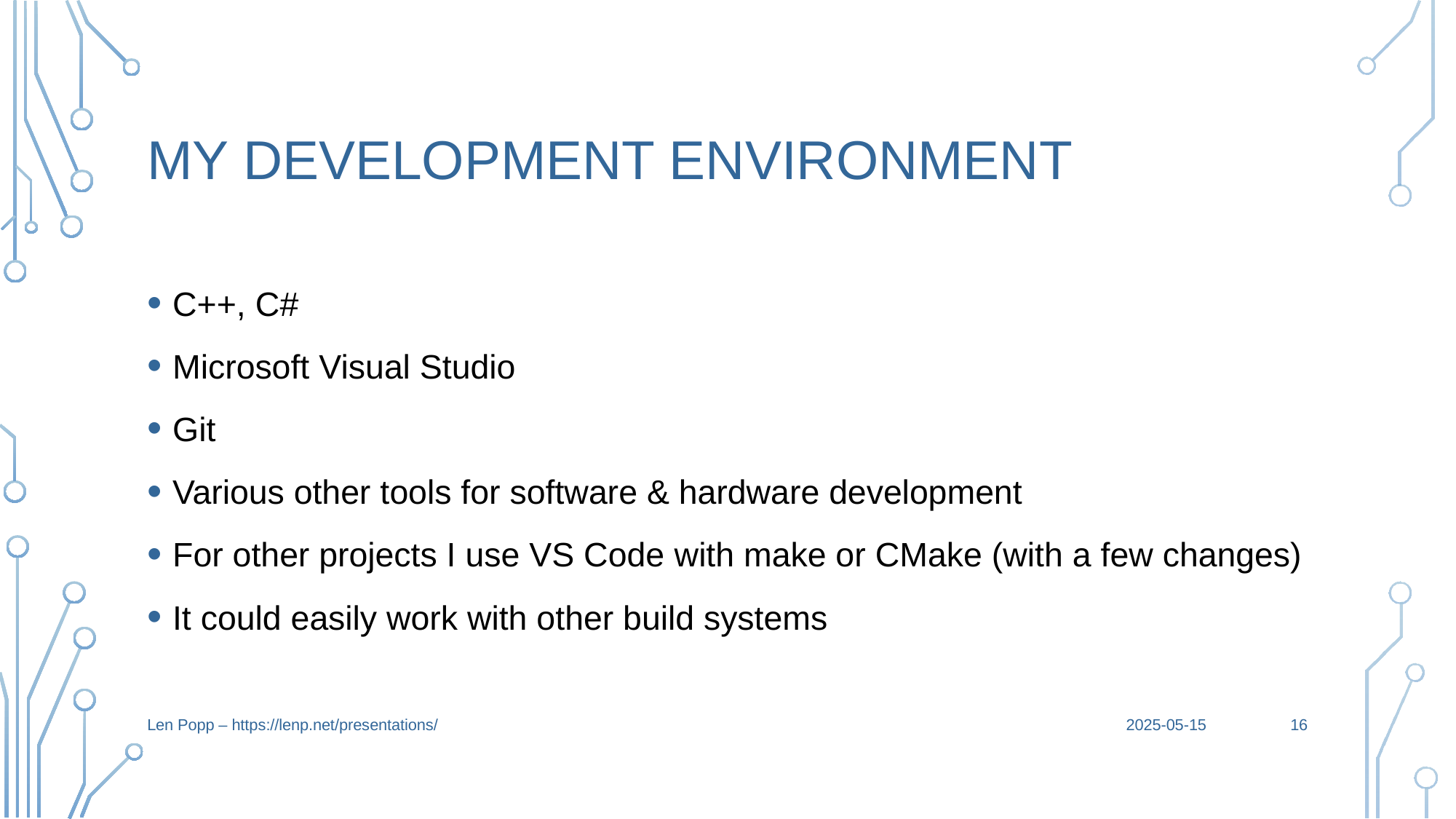

# My development environment
C++, C#
Microsoft Visual Studio
Git
Various other tools for software & hardware development
For other projects I use VS Code with make or CMake (with a few changes)
It could easily work with other build systems
16
Len Popp – https://lenp.net/presentations/
2025-05-15